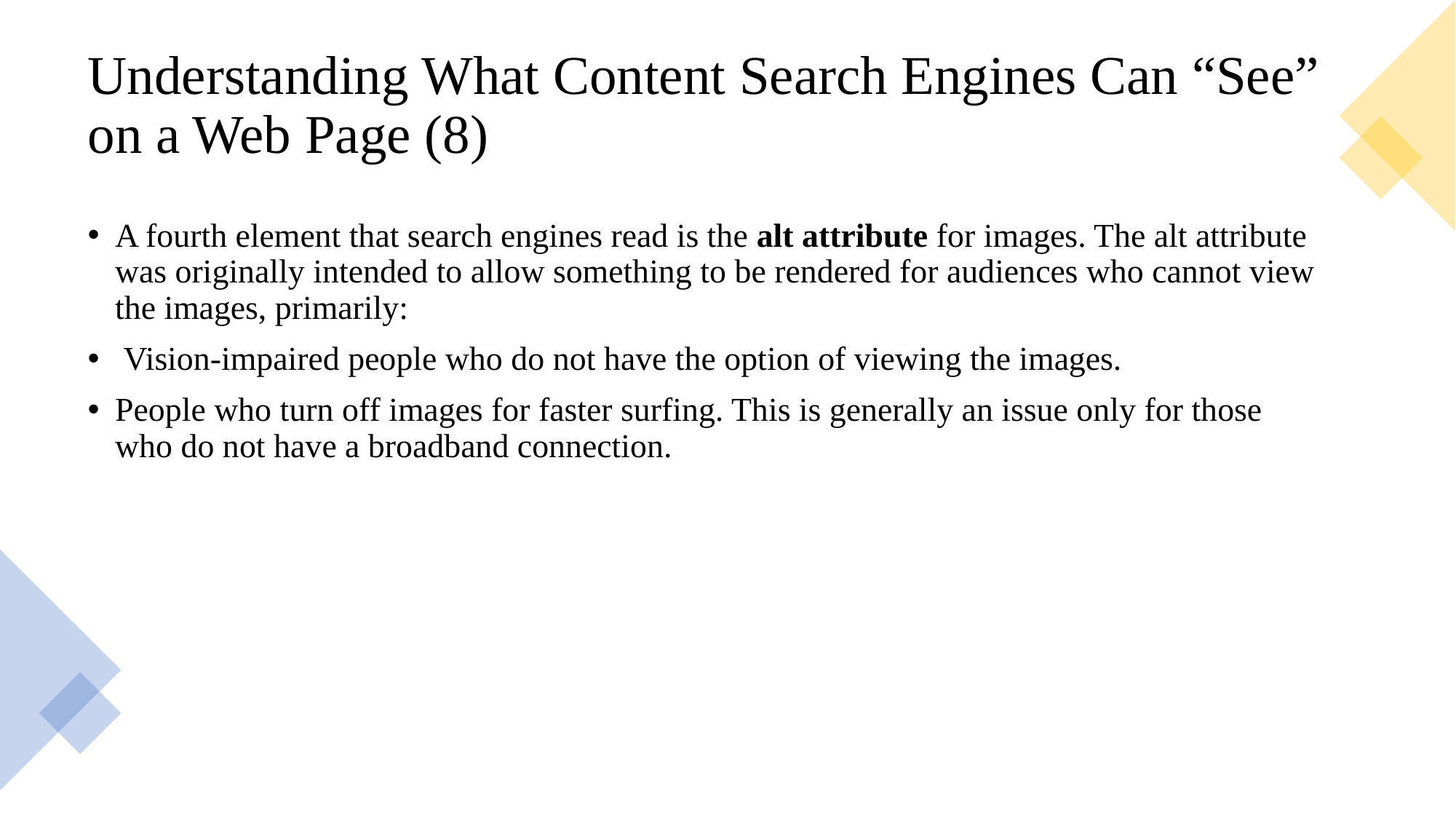

# Understanding What Content Search Engines Can “See” on a Web Page (8)
A fourth element that search engines read is the alt attribute for images. The alt attribute was originally intended to allow something to be rendered for audiences who cannot view the images, primarily:
 Vision-impaired people who do not have the option of viewing the images.
People who turn off images for faster surfing. This is generally an issue only for those who do not have a broadband connection.